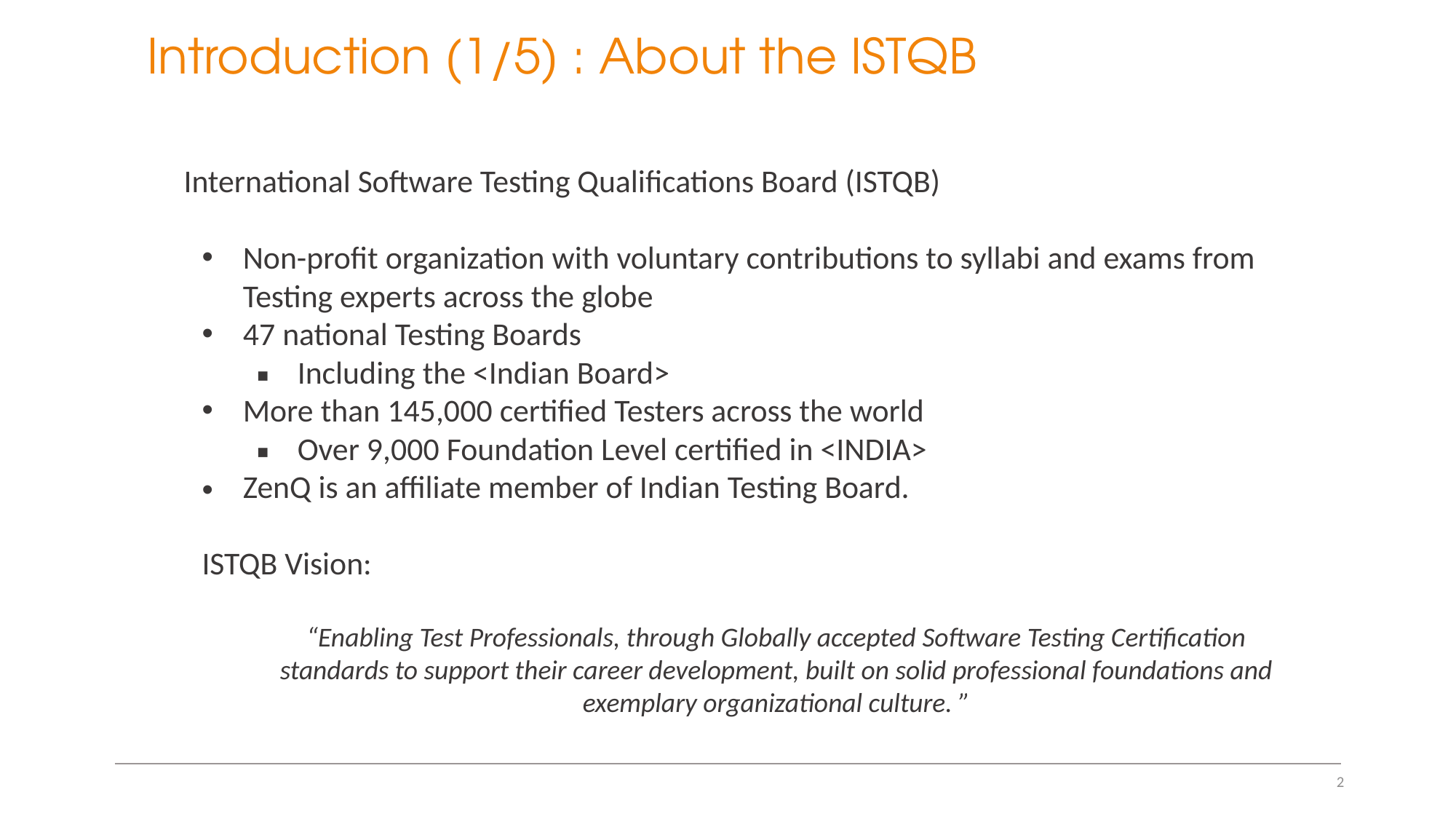

Introduction (1/5) : About the ISTQB

     International Software Testing Qualifications Board (ISTQB)

Non-profit organization with voluntary contributions to syllabi and exams from Testing experts across the globe
47 national Testing Boards
Including the <Indian Board>
More than 145,000 certified Testers across the world
Over 9,000 Foundation Level certified in <INDIA>
ZenQ is an affiliate member of Indian Testing Board.

ISTQB Vision:

“Enabling Test Professionals, through Globally accepted Software Testing Certification standards to support their career development, built on solid professional foundations and exemplary organizational culture. ”

2